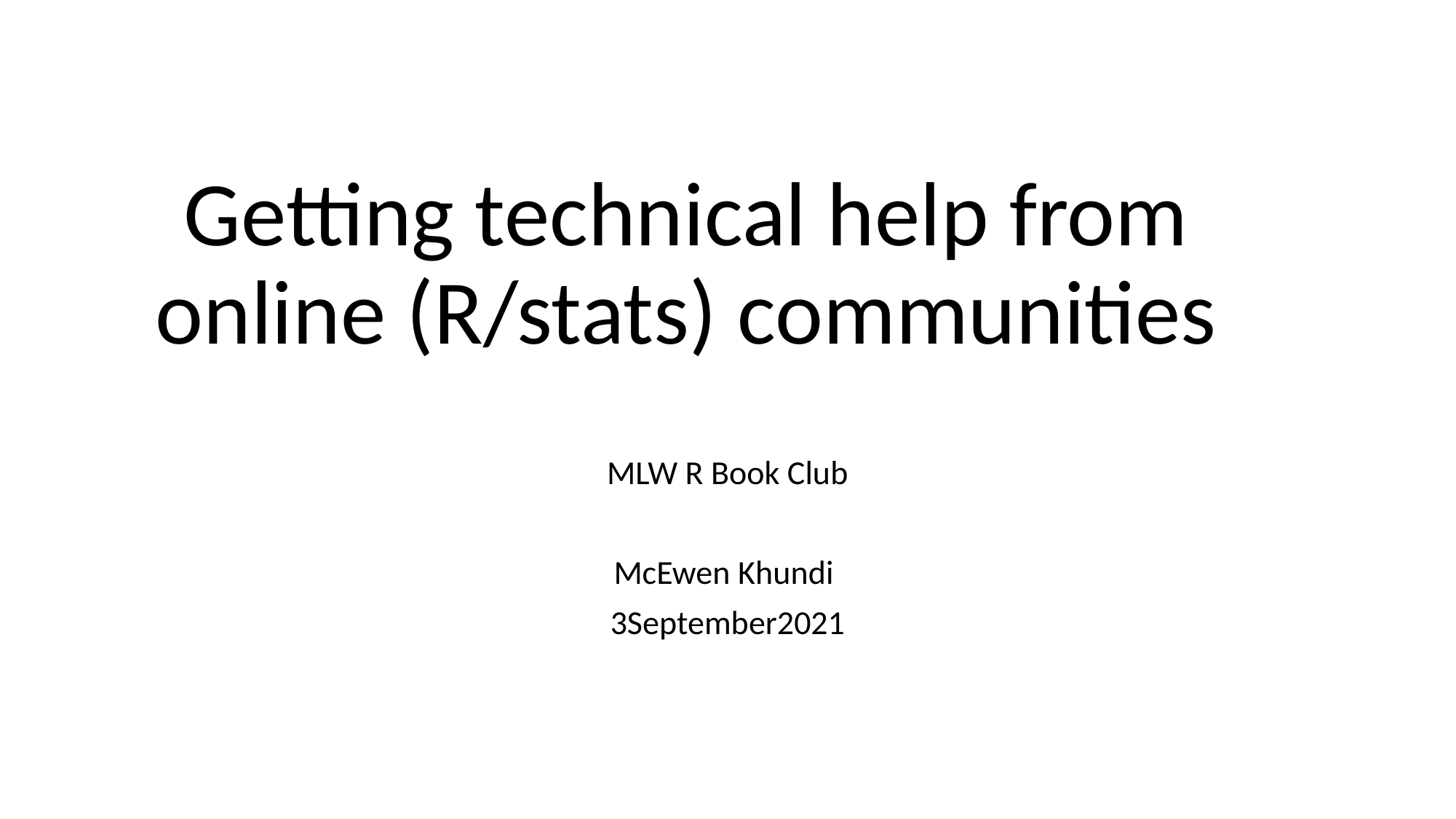

# Getting technical help from online (R/stats) communities
MLW R Book Club

McEwen Khundi
3September2021